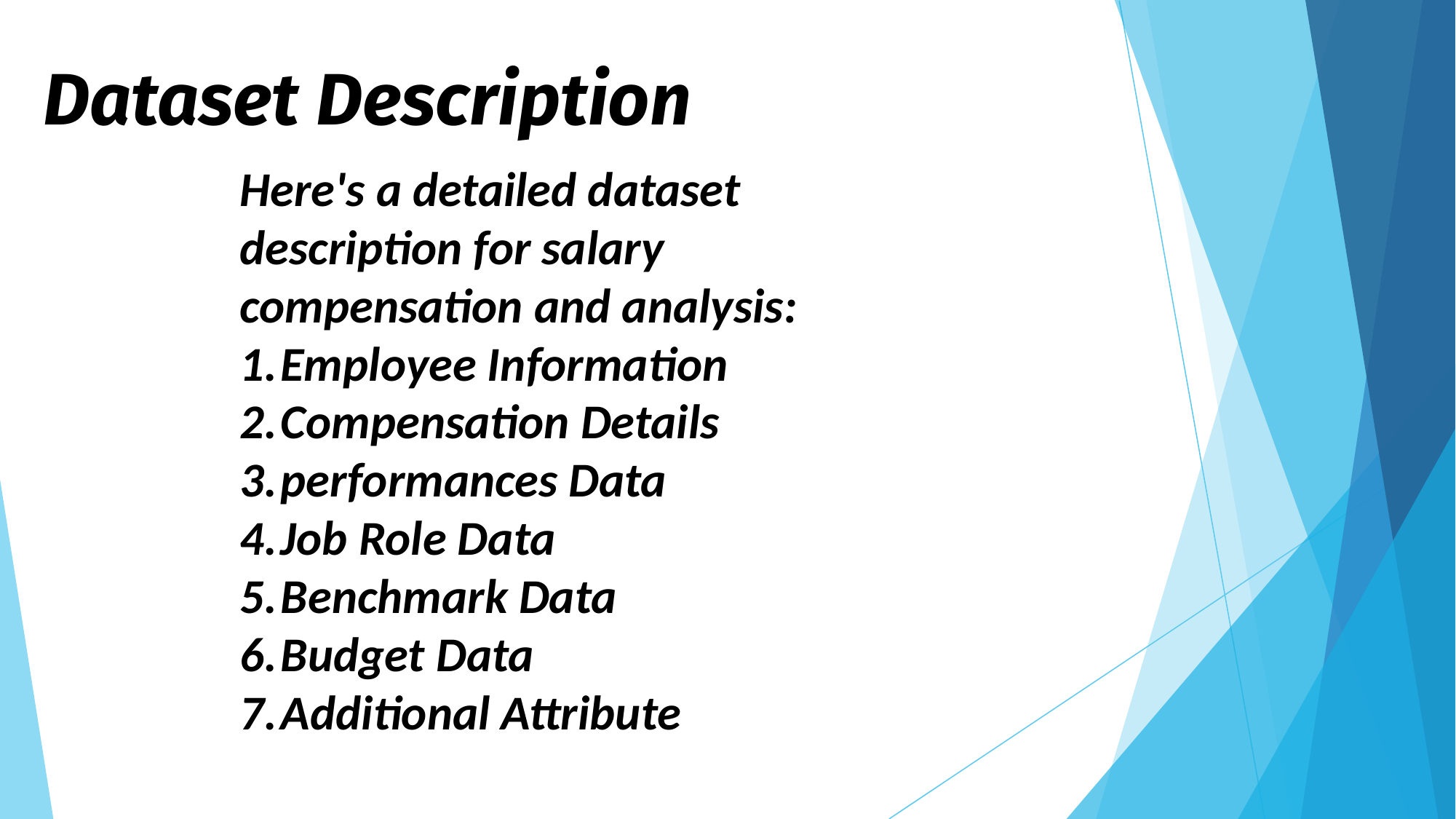

# Dataset Description
Here's a detailed dataset description for salary compensation and analysis:
Employee Information
Compensation Details
performances Data
Job Role Data
Benchmark Data
Budget Data
Additional Attribute